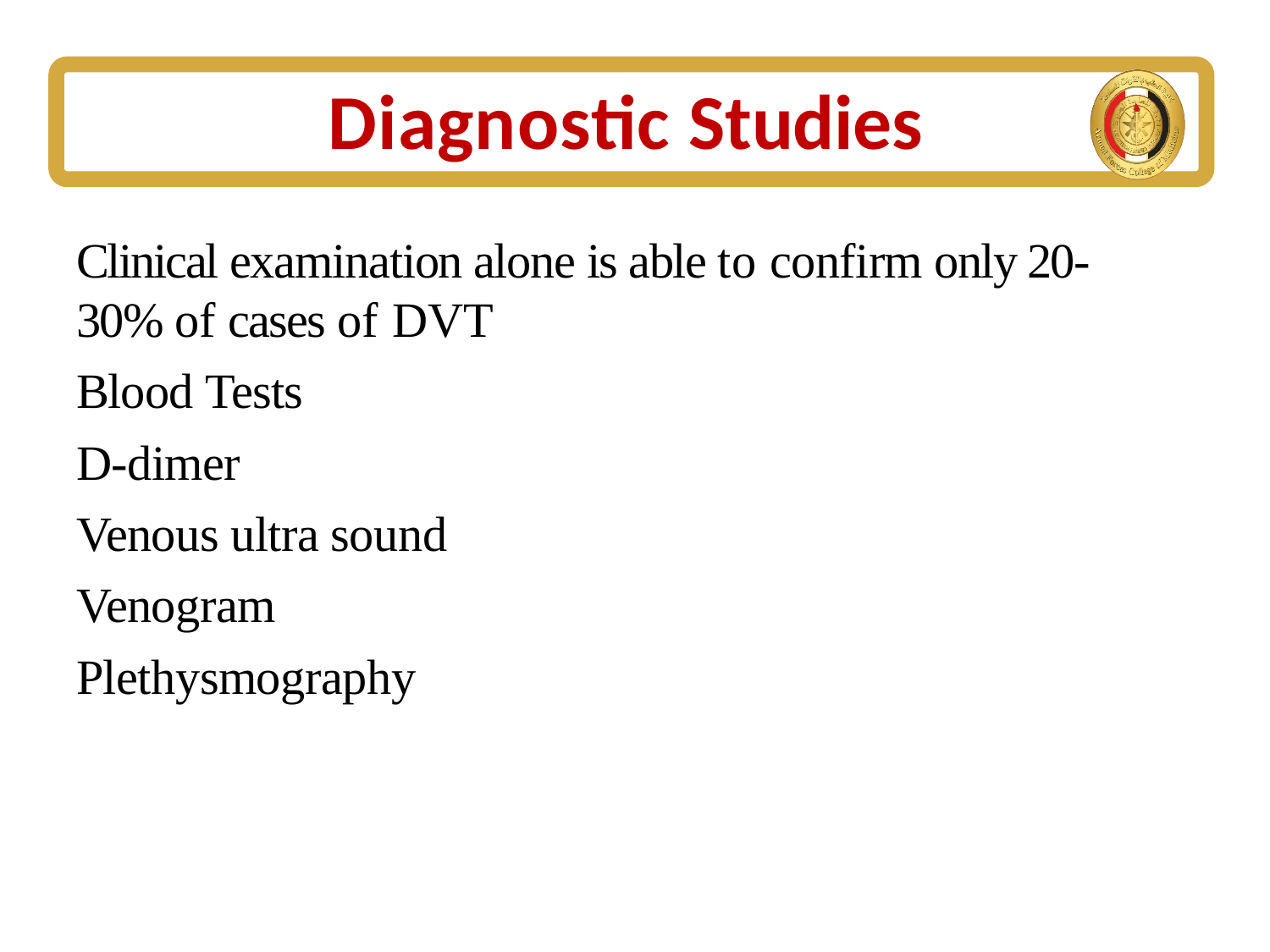

# Diagnostic Studies
Clinical examination alone is able to confirm only 20-  30% of cases of DVT
Blood Tests
D-dimer
Venous ultra sound
Venogram
Plethysmography